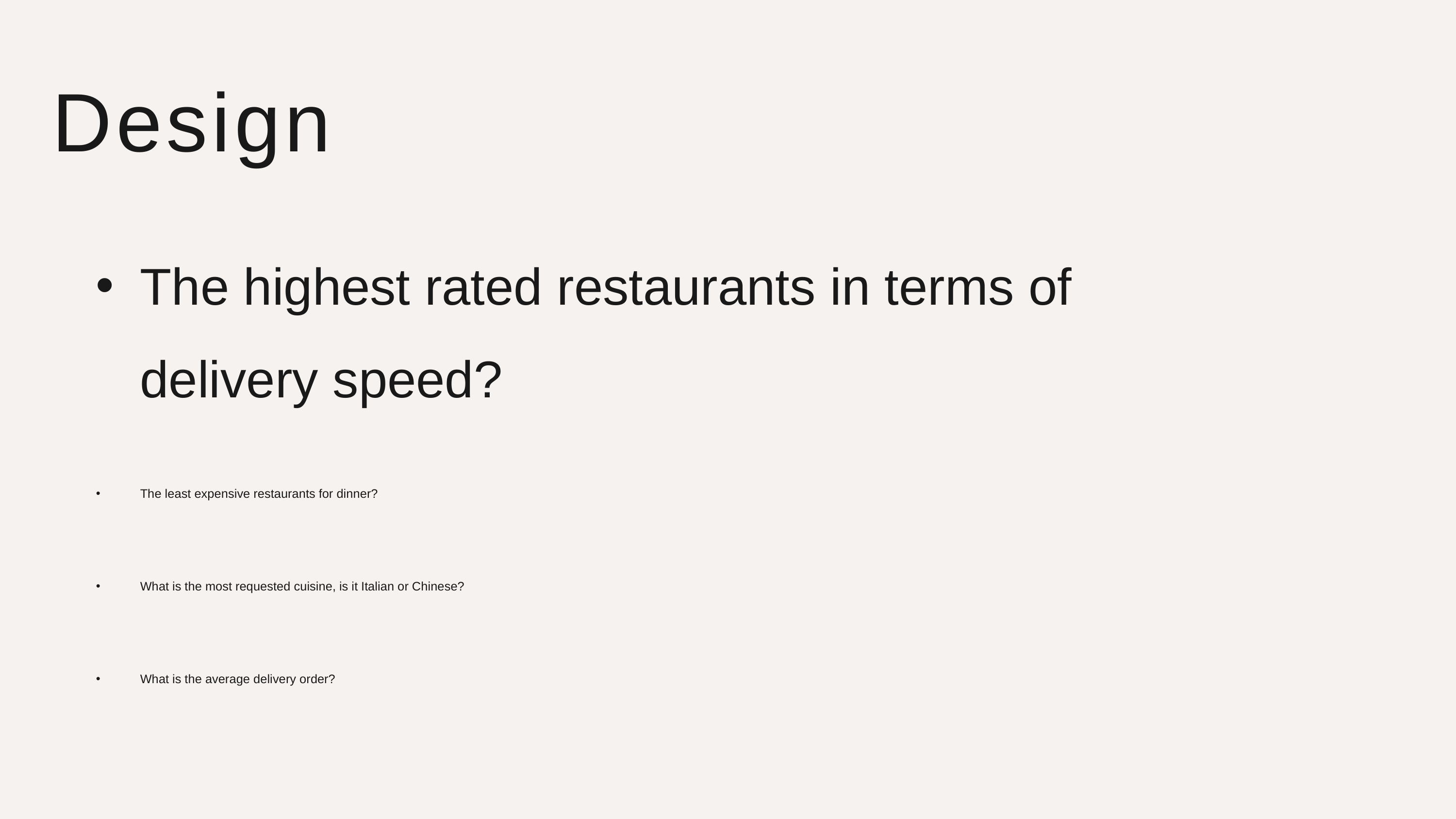

Design
The highest rated restaurants in terms of delivery speed?
The least expensive restaurants for dinner?
What is the most requested cuisine, is it Italian or Chinese?
What is the average delivery order?